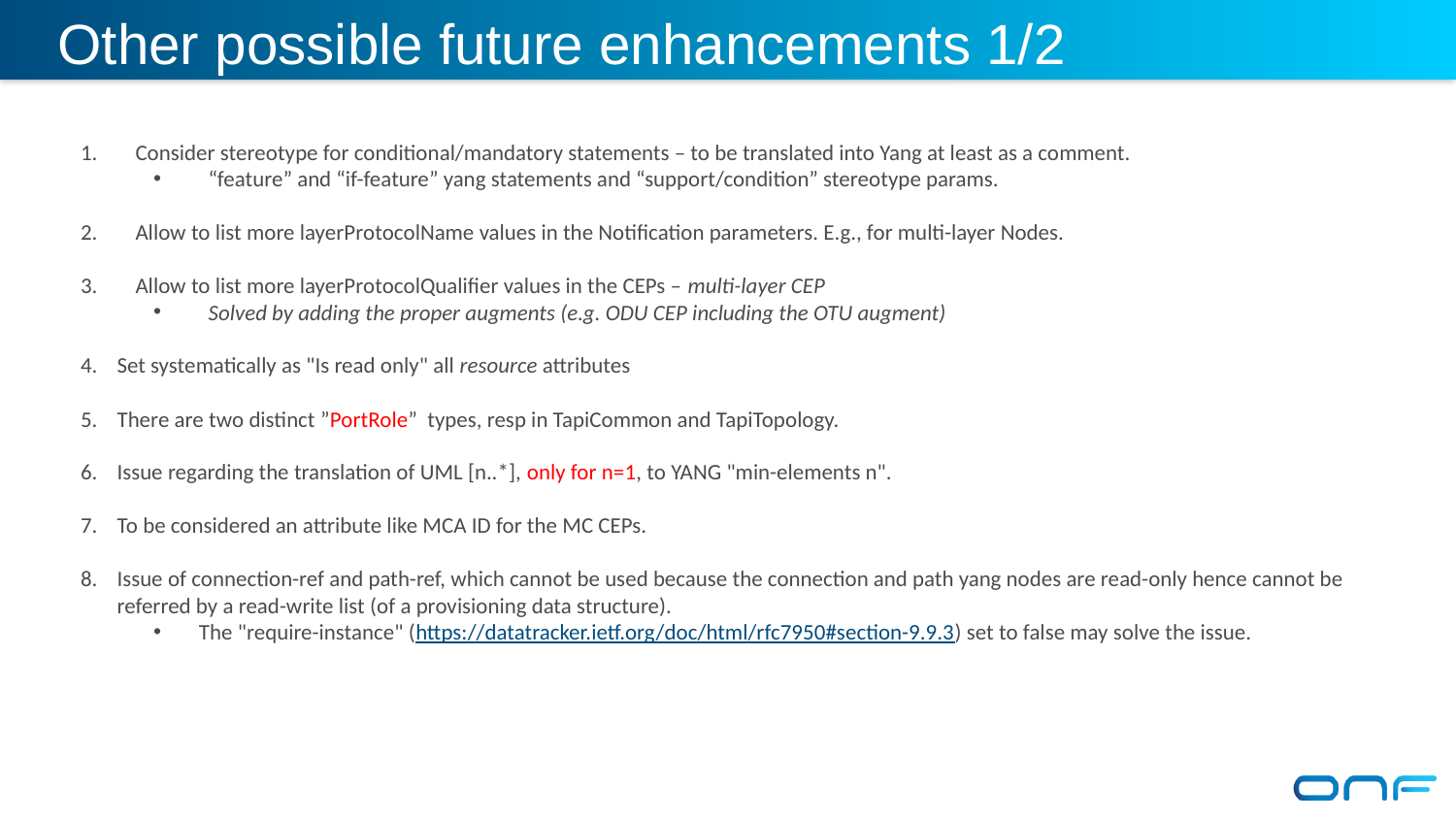

Other possible future enhancements 1/2
Consider stereotype for conditional/mandatory statements – to be translated into Yang at least as a comment.
“feature” and “if-feature” yang statements and “support/condition” stereotype params.

Allow to list more layerProtocolName values in the Notification parameters. E.g., for multi-layer Nodes.

Allow to list more layerProtocolQualifier values in the CEPs – multi-layer CEP
Solved by adding the proper augments (e.g. ODU CEP including the OTU augment)

Set systematically as "Is read only" all resource attributes

There are two distinct ”PortRole”  types, resp in TapiCommon and TapiTopology.

Issue regarding the translation of UML [n..*], only for n=1, to YANG "min-elements n".

To be considered an attribute like MCA ID for the MC CEPs.

Issue of connection-ref and path-ref, which cannot be used because the connection and path yang nodes are read-only hence cannot be referred by a read-write list (of a provisioning data structure).
The "require-instance" (https://datatracker.ietf.org/doc/html/rfc7950#section-9.9.3) set to false may solve the issue.